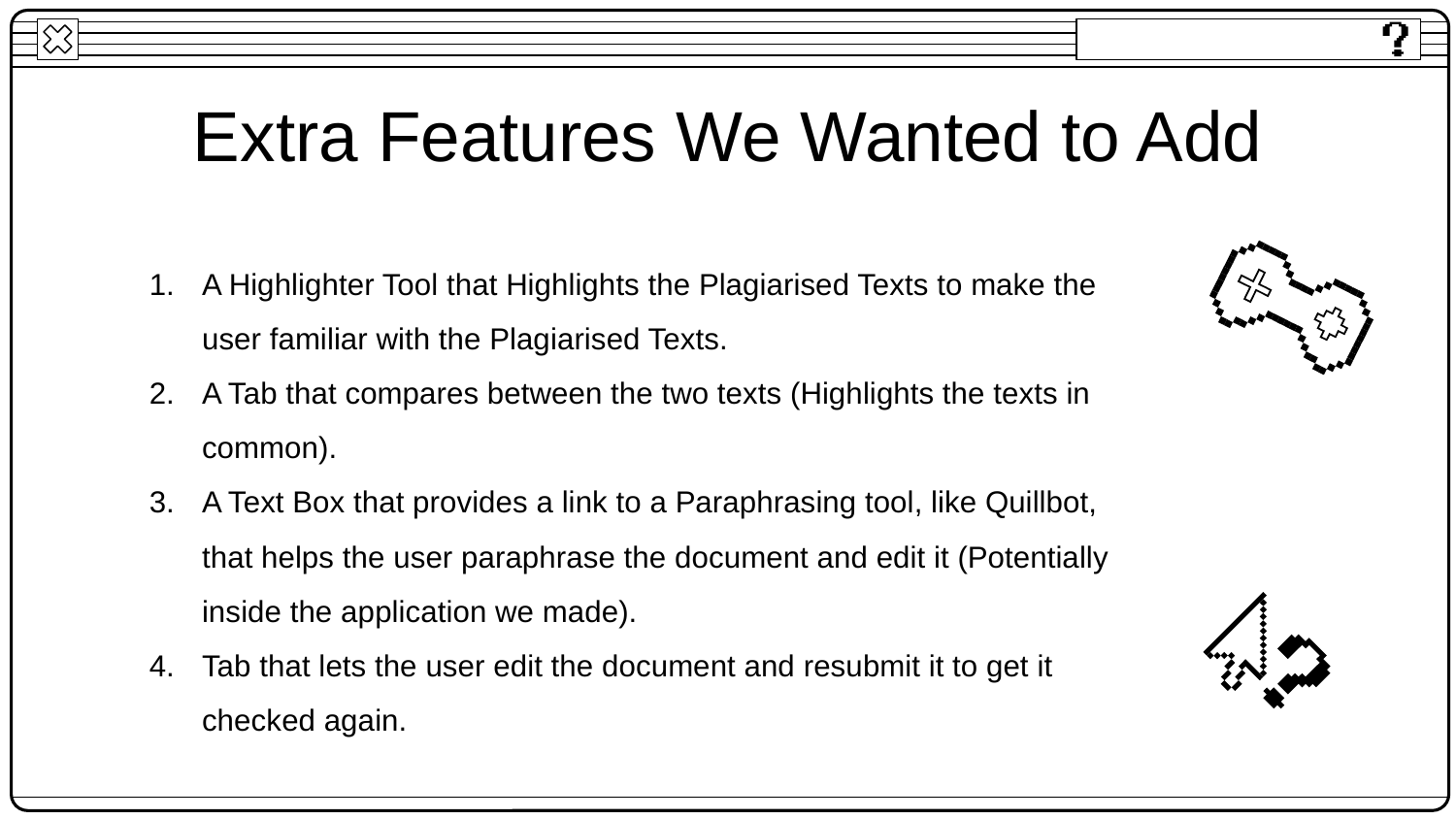

# Extra Features We Wanted to Add
A Highlighter Tool that Highlights the Plagiarised Texts to make the user familiar with the Plagiarised Texts.
A Tab that compares between the two texts (Highlights the texts in common).
A Text Box that provides a link to a Paraphrasing tool, like Quillbot, that helps the user paraphrase the document and edit it (Potentially inside the application we made).
Tab that lets the user edit the document and resubmit it to get it checked again.